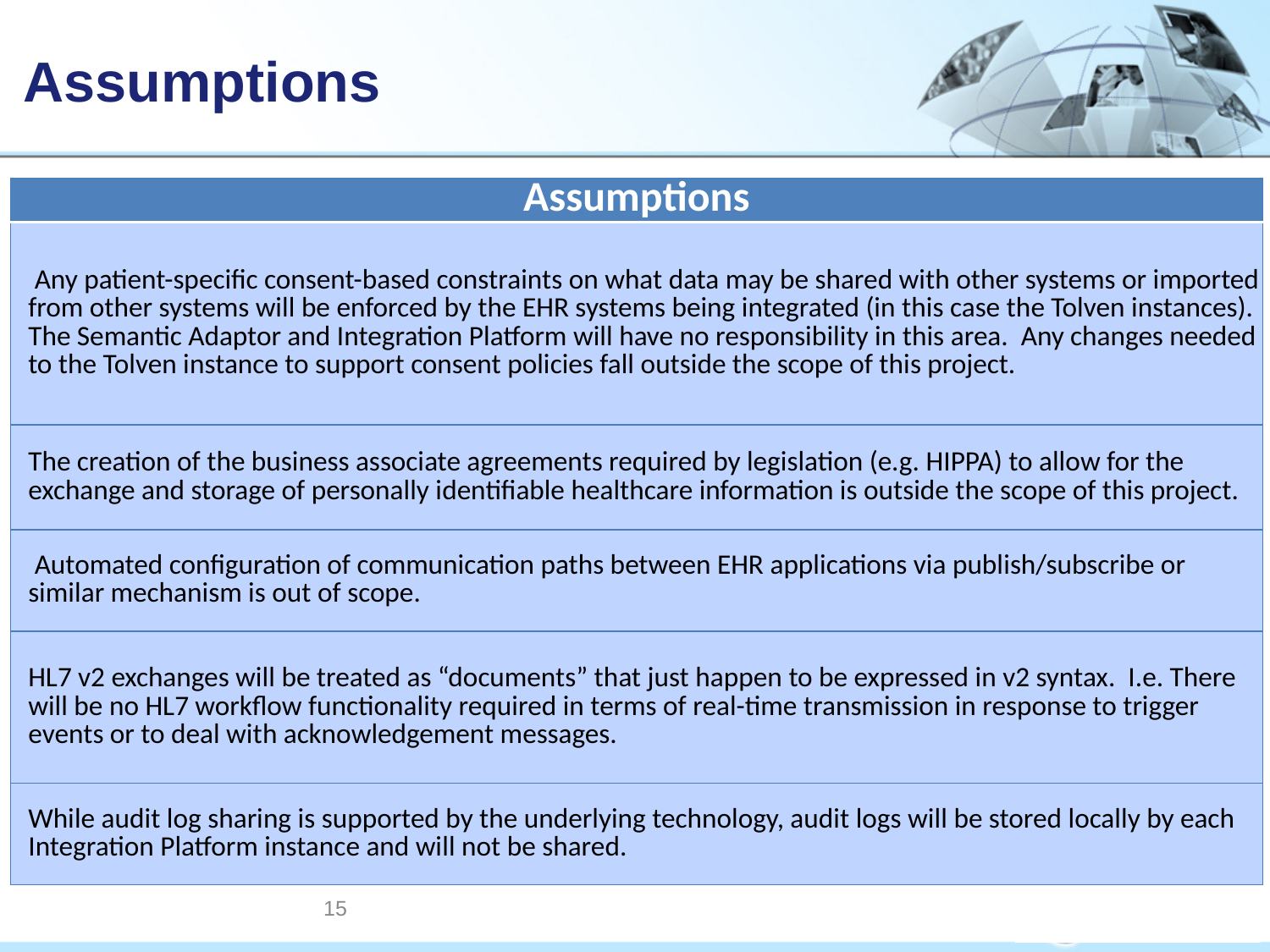

# Assumptions
| Assumptions |
| --- |
| Any patient-specific consent-based constraints on what data may be shared with other systems or imported from other systems will be enforced by the EHR systems being integrated (in this case the Tolven instances). The Semantic Adaptor and Integration Platform will have no responsibility in this area. Any changes needed to the Tolven instance to support consent policies fall outside the scope of this project. |
| The creation of the business associate agreements required by legislation (e.g. HIPPA) to allow for the exchange and storage of personally identifiable healthcare information is outside the scope of this project. |
| Automated configuration of communication paths between EHR applications via publish/subscribe or similar mechanism is out of scope. |
| HL7 v2 exchanges will be treated as “documents” that just happen to be expressed in v2 syntax. I.e. There will be no HL7 workflow functionality required in terms of real-time transmission in response to trigger events or to deal with acknowledgement messages. |
| While audit log sharing is supported by the underlying technology, audit logs will be stored locally by each Integration Platform instance and will not be shared. |
15